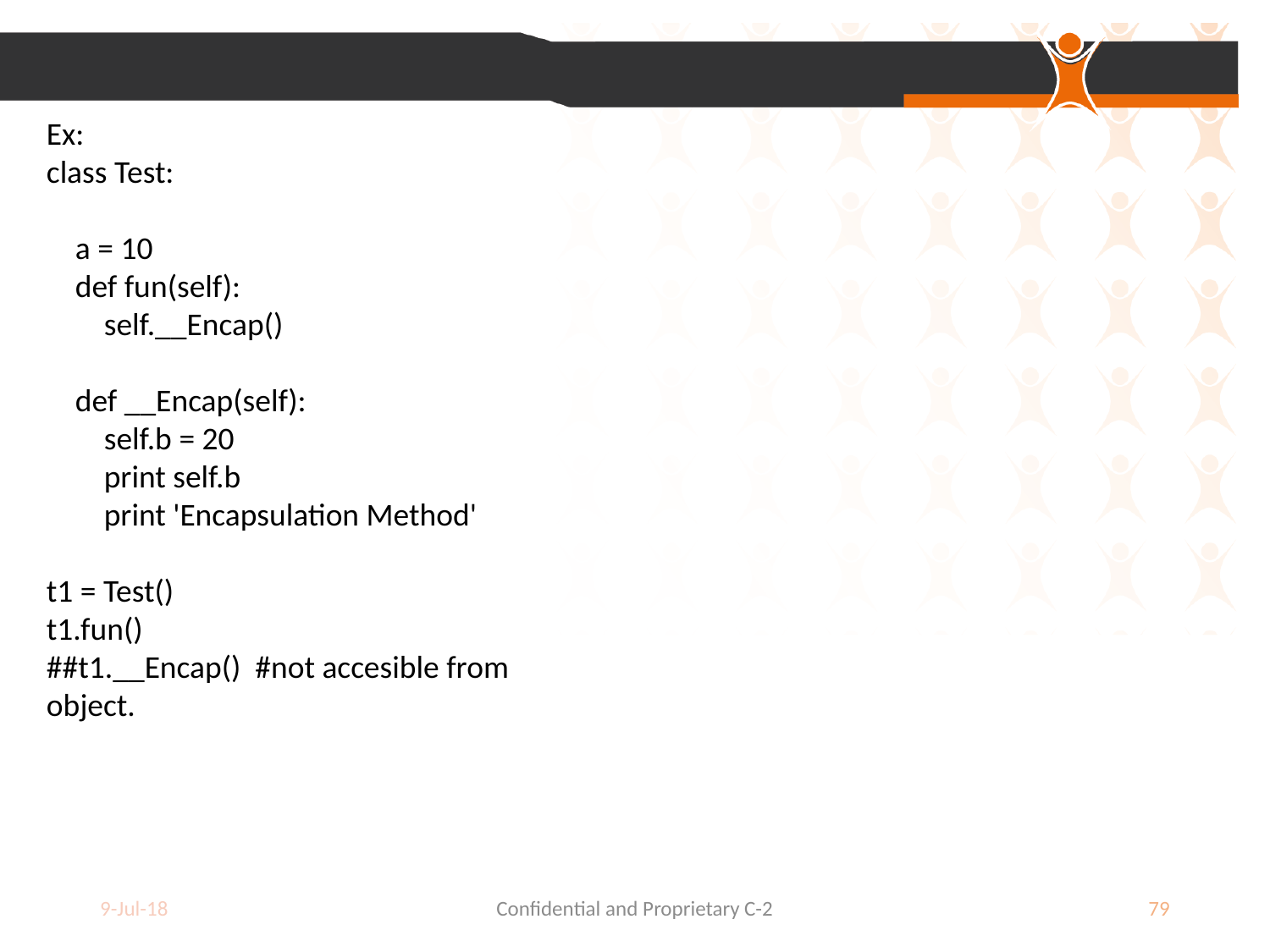

Ex:
class Test:

    a = 10
    def fun(self):
        self.__Encap()

    def __Encap(self):
        self.b = 20
        print self.b
        print 'Encapsulation Method'

t1 = Test()
t1.fun()
##t1.__Encap()  #not accesible from object.
9-Jul-18
Confidential and Proprietary C-2
79